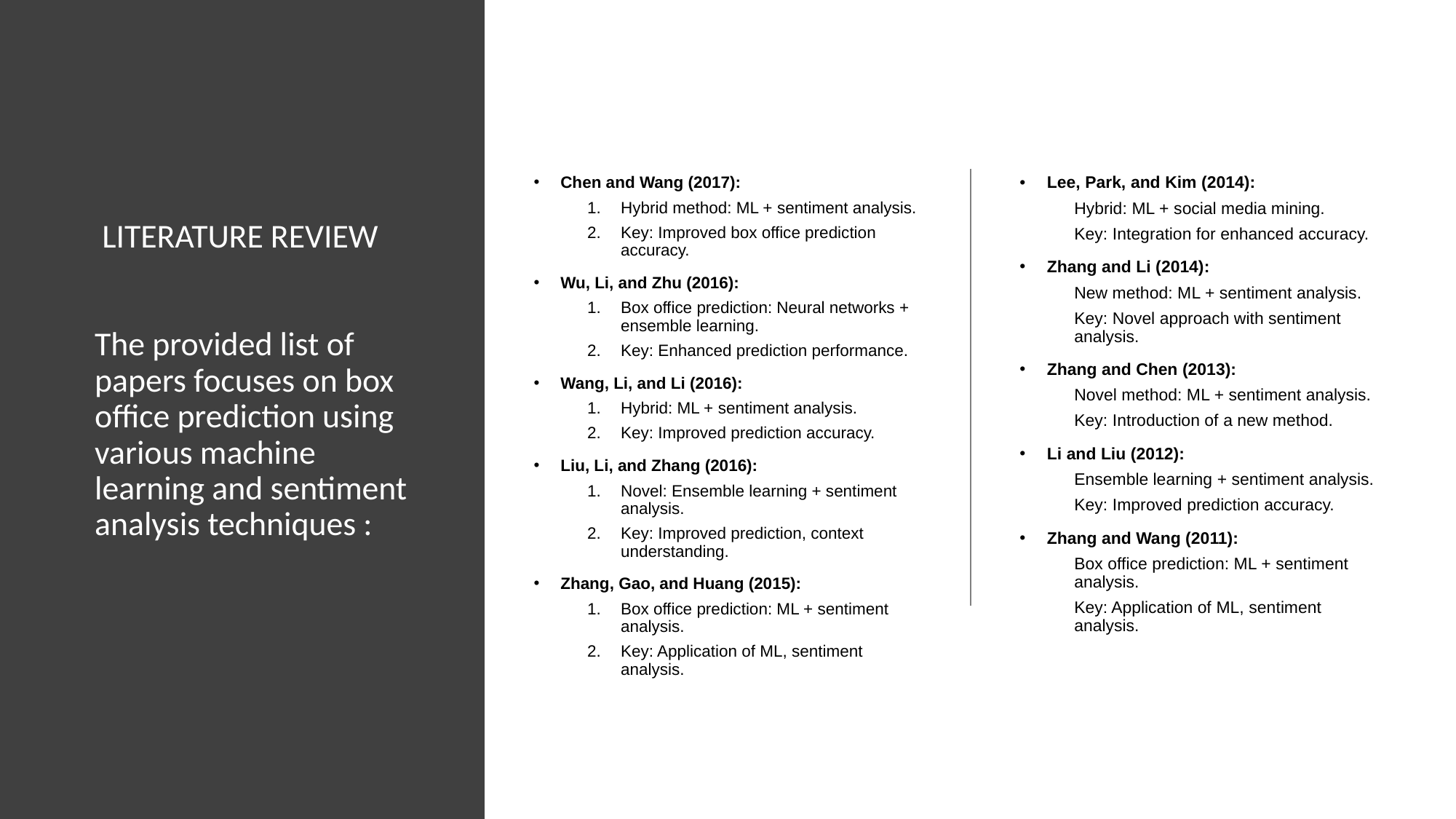

# LITERATURE REVIEW The provided list of papers focuses on box office prediction using various machine learning and sentiment analysis techniques :
Chen and Wang (2017):
Hybrid method: ML + sentiment analysis.
Key: Improved box office prediction accuracy.
Wu, Li, and Zhu (2016):
Box office prediction: Neural networks + ensemble learning.
Key: Enhanced prediction performance.
Wang, Li, and Li (2016):
Hybrid: ML + sentiment analysis.
Key: Improved prediction accuracy.
Liu, Li, and Zhang (2016):
Novel: Ensemble learning + sentiment analysis.
Key: Improved prediction, context understanding.
Zhang, Gao, and Huang (2015):
Box office prediction: ML + sentiment analysis.
Key: Application of ML, sentiment analysis.

Lee, Park, and Kim (2014):
Hybrid: ML + social media mining.
Key: Integration for enhanced accuracy.
Zhang and Li (2014):
New method: ML + sentiment analysis.
Key: Novel approach with sentiment analysis.
Zhang and Chen (2013):
Novel method: ML + sentiment analysis.
Key: Introduction of a new method.
Li and Liu (2012):
Ensemble learning + sentiment analysis.
Key: Improved prediction accuracy.
Zhang and Wang (2011):
Box office prediction: ML + sentiment analysis.
Key: Application of ML, sentiment analysis.